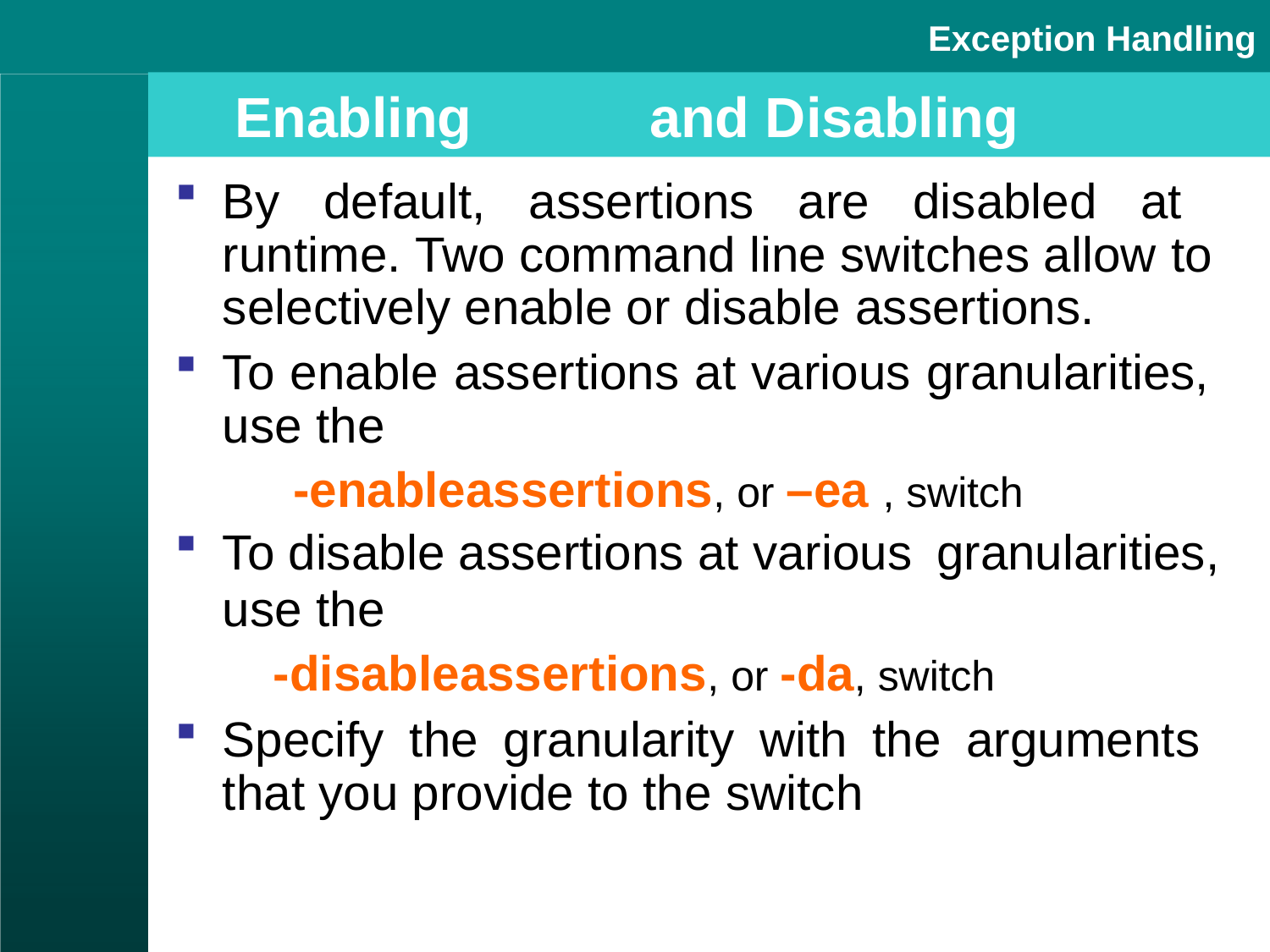

Exception Handling

# Enabling	and Disabling Assertions

By default, assertions are disabled at  runtime. Two command line switches allow to  selectively enable or disable assertions.
To enable assertions at various granularities,  use the
-enableassertions, or –ea , switch
To disable assertions at various granularities,
use the
-disableassertions, or -da, switch
Specify the granularity with the arguments  that you provide to the switch